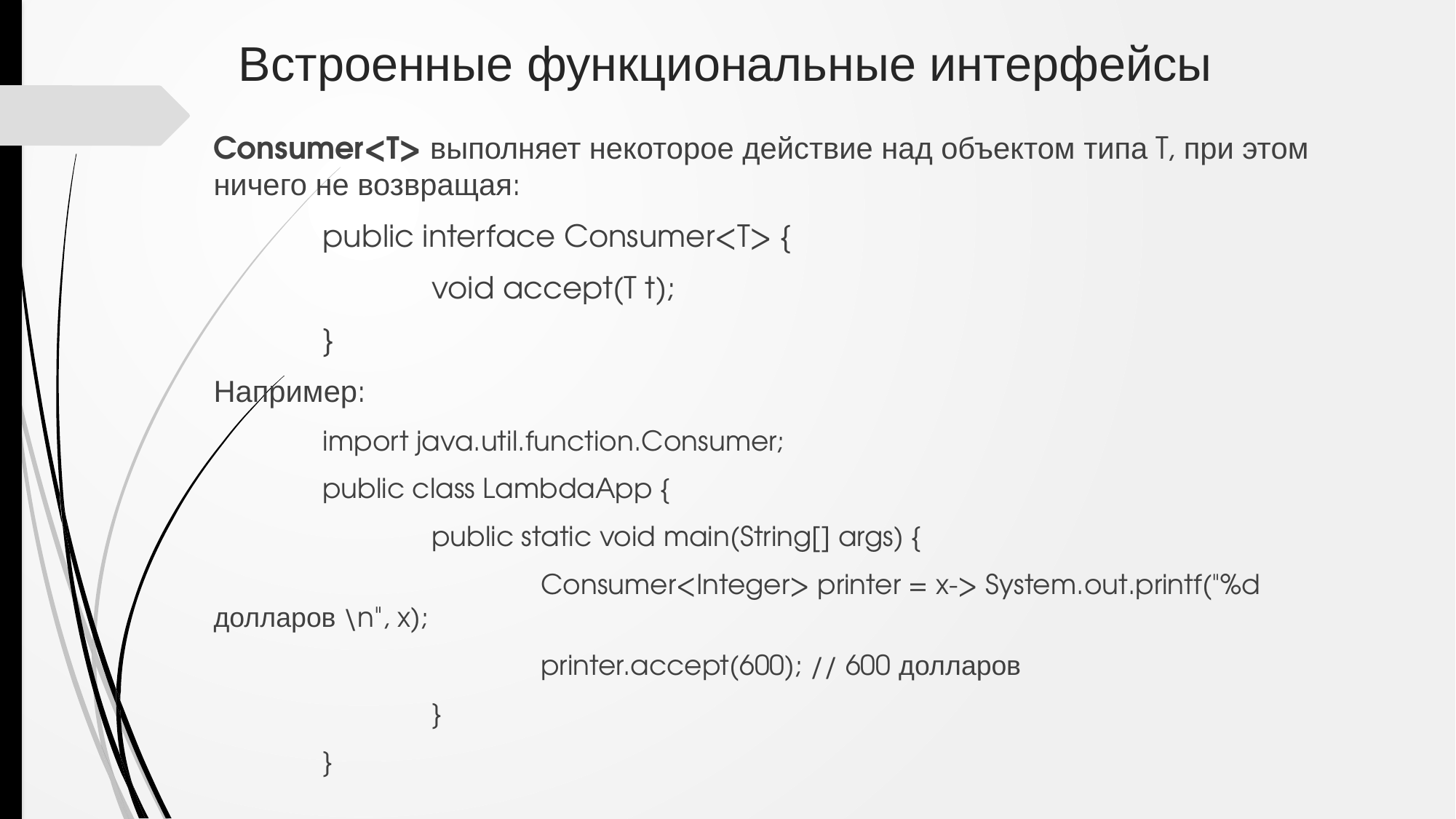

# Встроенные функциональные интерфейсы
Consumer<T> выполняет некоторое действие над объектом типа T, при этом ничего не возвращая:
	public interface Consumer<T> {
		void accept(T t);
	}
Например:
	import java.util.function.Consumer;
	public class LambdaApp {
		public static void main(String[] args) {
			Consumer<Integer> printer = x-> System.out.printf("%d долларов \n", x);
			printer.accept(600); // 600 долларов
		}
	}